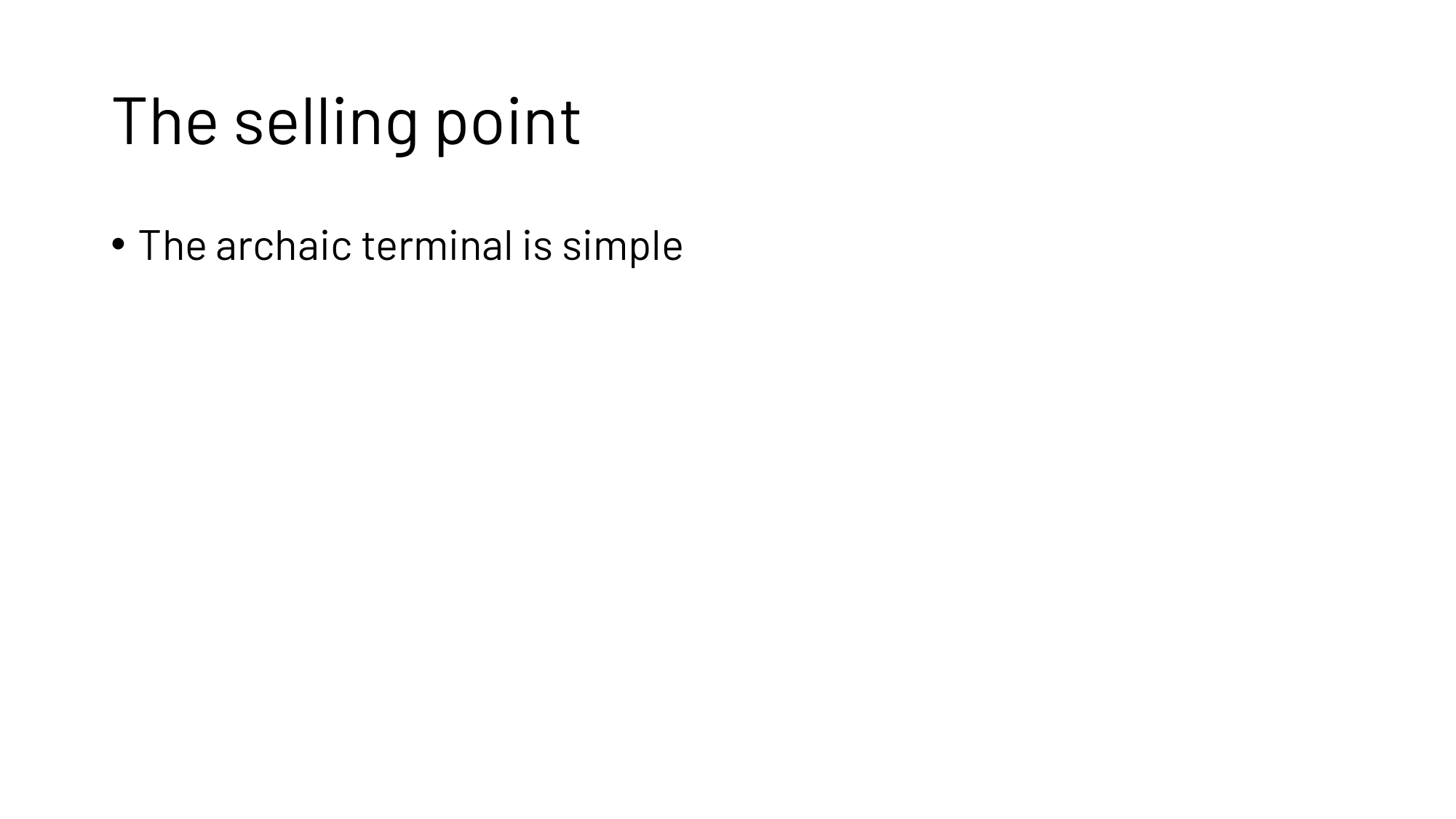

# The selling point
The archaic terminal is simple